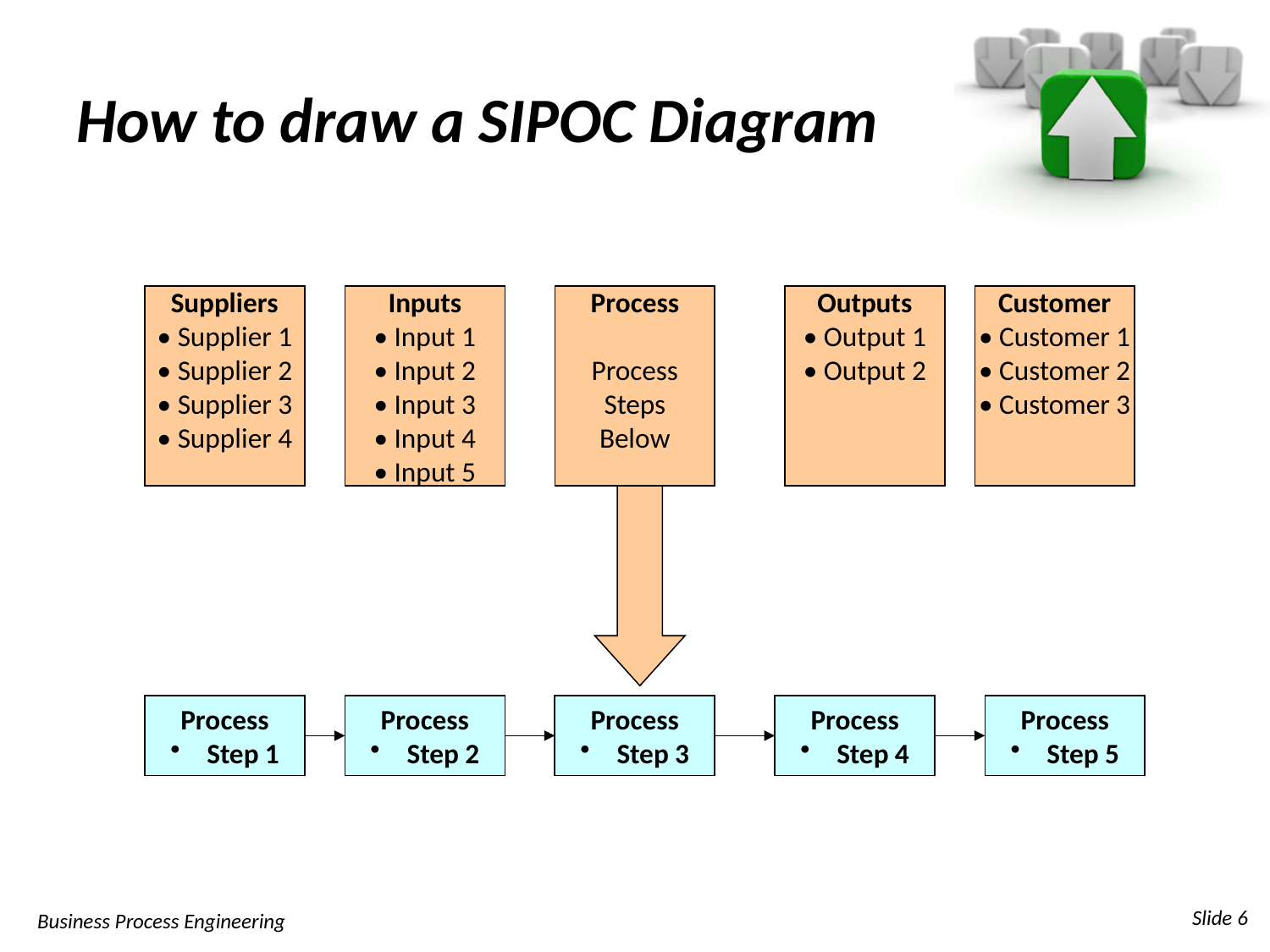

# How to draw a SIPOC Diagram
Suppliers
• Supplier 1
• Supplier 2
• Supplier 3
• Supplier 4

Inputs
• Input 1
• Input 2
• Input 3
• Input 4
• Input 5
Process

Process
Steps
Below

Outputs
• Output 1
• Output 2

Customer
• Customer 1
• Customer 2
• Customer 3

Process
 Step 1
Process
 Step 2
Process
 Step 3
Process
 Step 4
Process
 Step 5